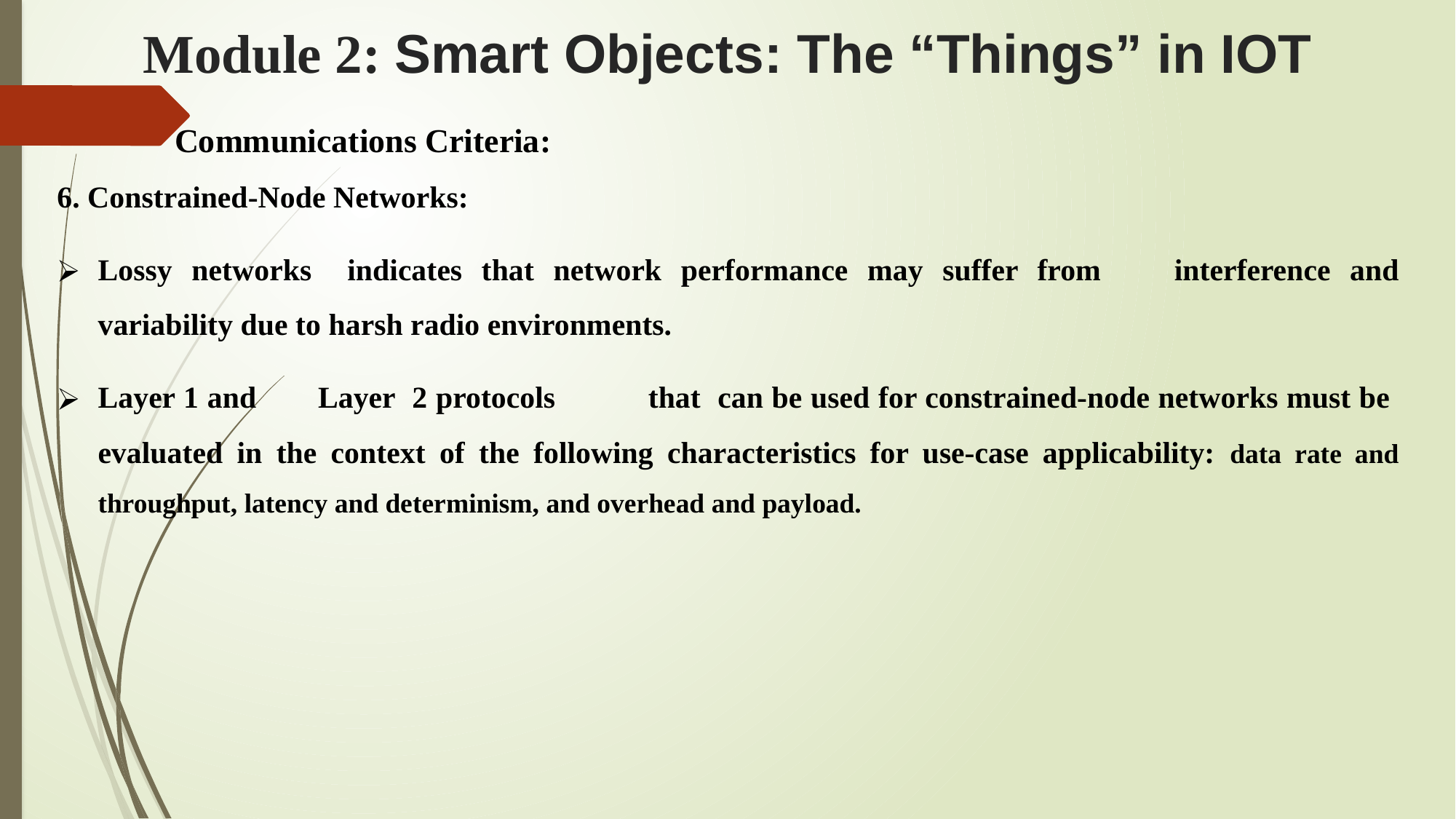

# Module 2: Smart Objects: The “Things” in IOT
 Communications Criteria:
6. Constrained-Node Networks:
Lossy networks	 indicates that network performance may suffer from	interference and variability due to harsh radio environments.
Layer 1 and	Layer  2 protocols	that  can be used for constrained-node networks must be  evaluated in the context of the following characteristics for use-case applicability: data rate and throughput, latency and determinism, and overhead and payload.